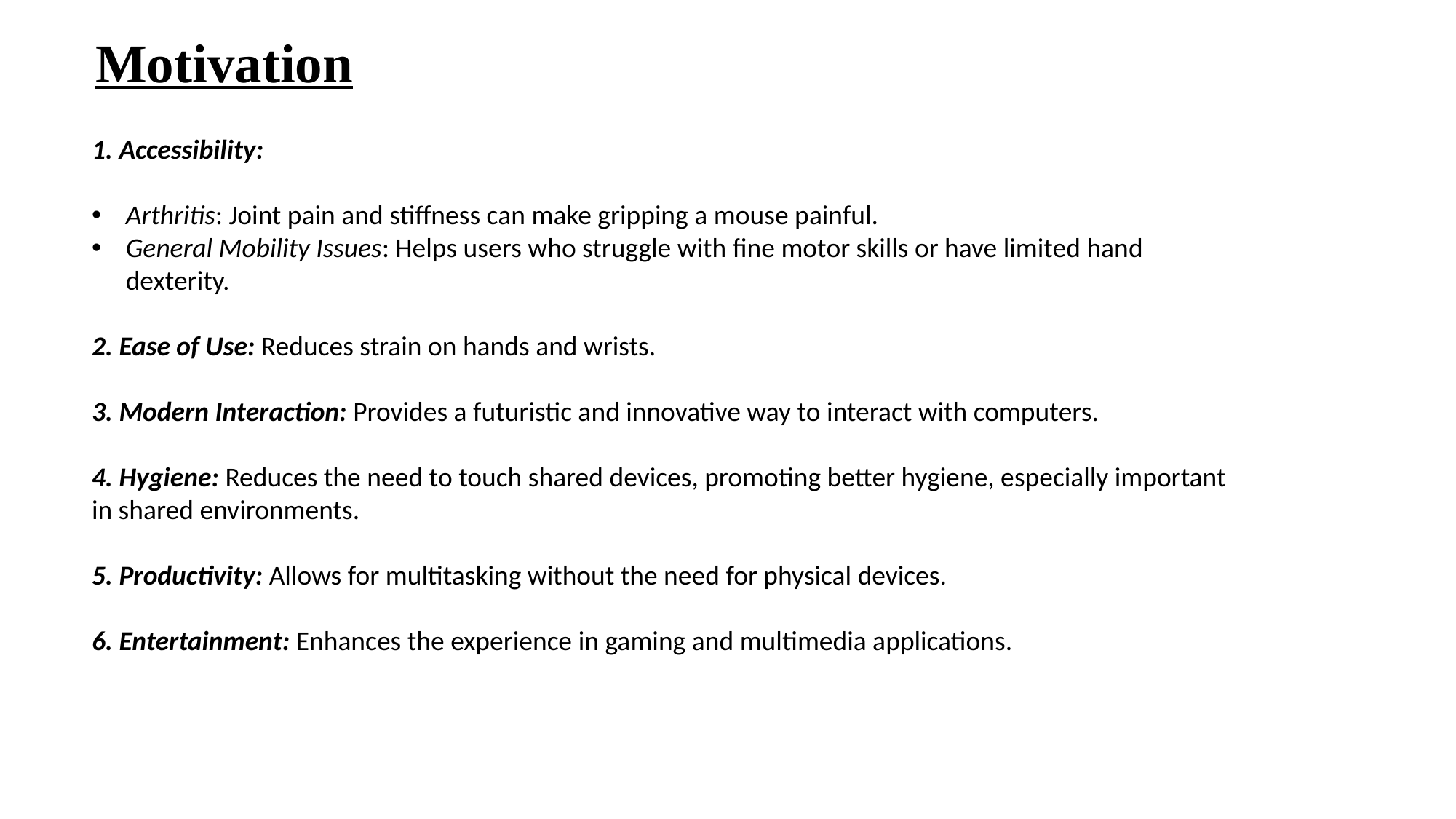

Motivation

1. Accessibility:

Arthritis: Joint pain and stiffness can make gripping a mouse painful.
General Mobility Issues: Helps users who struggle with fine motor skills or have limited hand dexterity.

2. Ease of Use: Reduces strain on hands and wrists.

3. Modern Interaction: Provides a futuristic and innovative way to interact with computers.

4. Hygiene: Reduces the need to touch shared devices, promoting better hygiene, especially important in shared environments.

5. Productivity: Allows for multitasking without the need for physical devices.

6. Entertainment: Enhances the experience in gaming and multimedia applications.